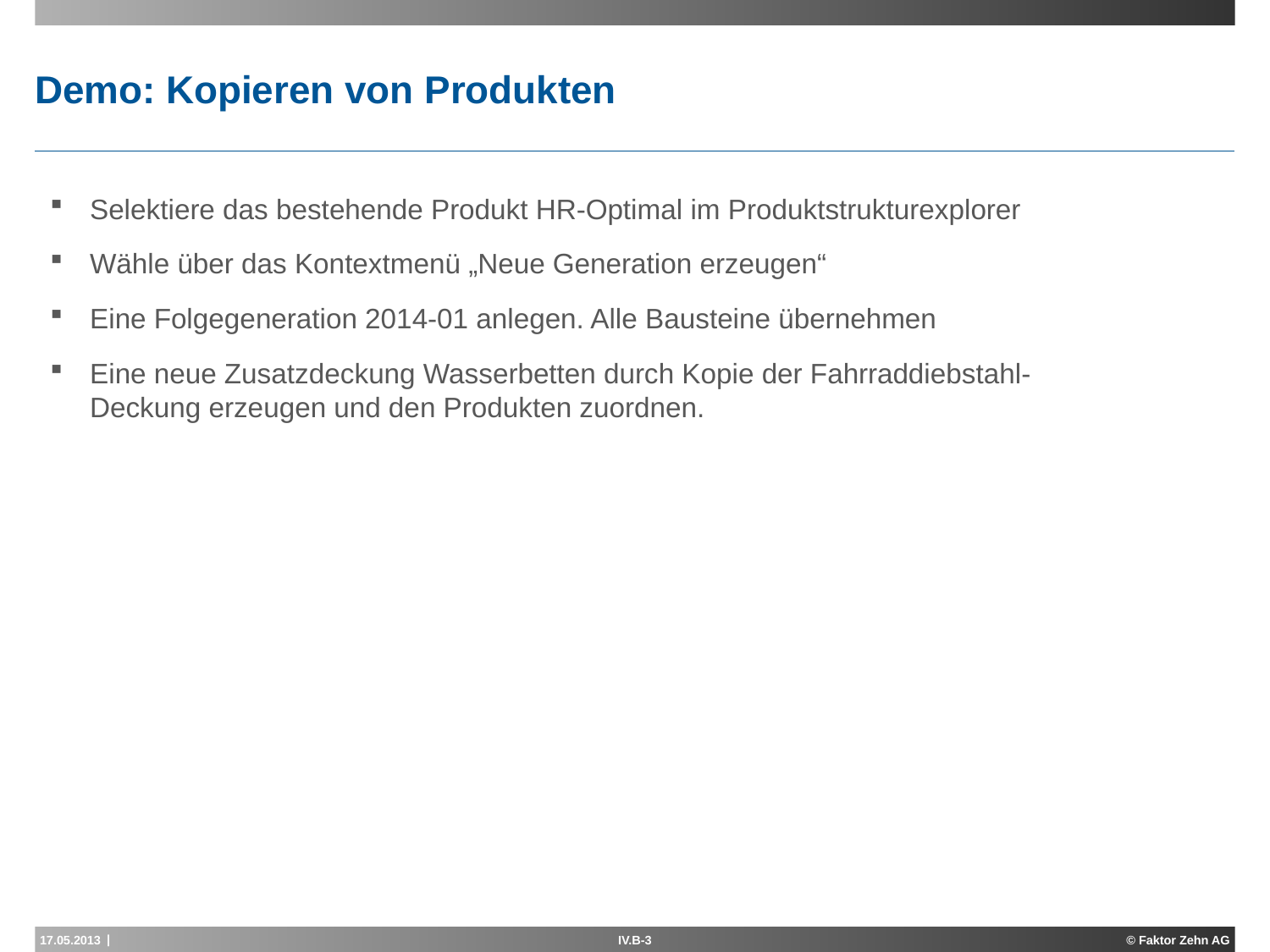

# Demo: Kopieren von Produkten
Selektiere das bestehende Produkt HR-Optimal im Produktstrukturexplorer
Wähle über das Kontextmenü „Neue Generation erzeugen“
Eine Folgegeneration 2014-01 anlegen. Alle Bausteine übernehmen
Eine neue Zusatzdeckung Wasserbetten durch Kopie der Fahrraddiebstahl-Deckung erzeugen und den Produkten zuordnen.
17.05.2013
IV.B-3